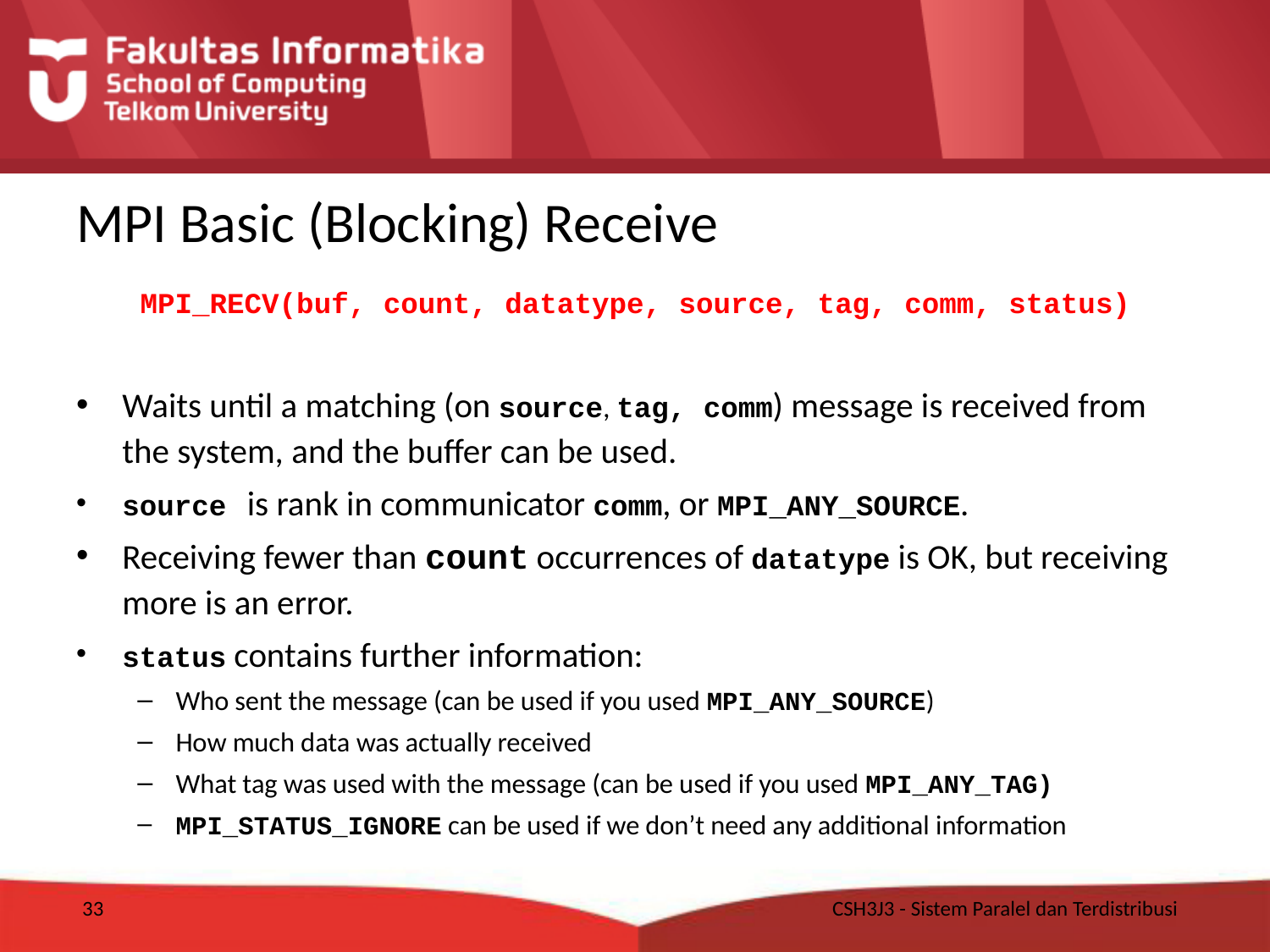

# MPI Basic (Blocking) Receive
MPI_RECV(buf, count, datatype, source, tag, comm, status)

Waits until a matching (on source, tag, comm) message is received from the system, and the buffer can be used.
source is rank in communicator comm, or MPI_ANY_SOURCE.
Receiving fewer than count occurrences of datatype is OK, but receiving more is an error.
status contains further information:
Who sent the message (can be used if you used MPI_ANY_SOURCE)
How much data was actually received
What tag was used with the message (can be used if you used MPI_ANY_TAG)
MPI_STATUS_IGNORE can be used if we don’t need any additional information
33
CSH3J3 - Sistem Paralel dan Terdistribusi